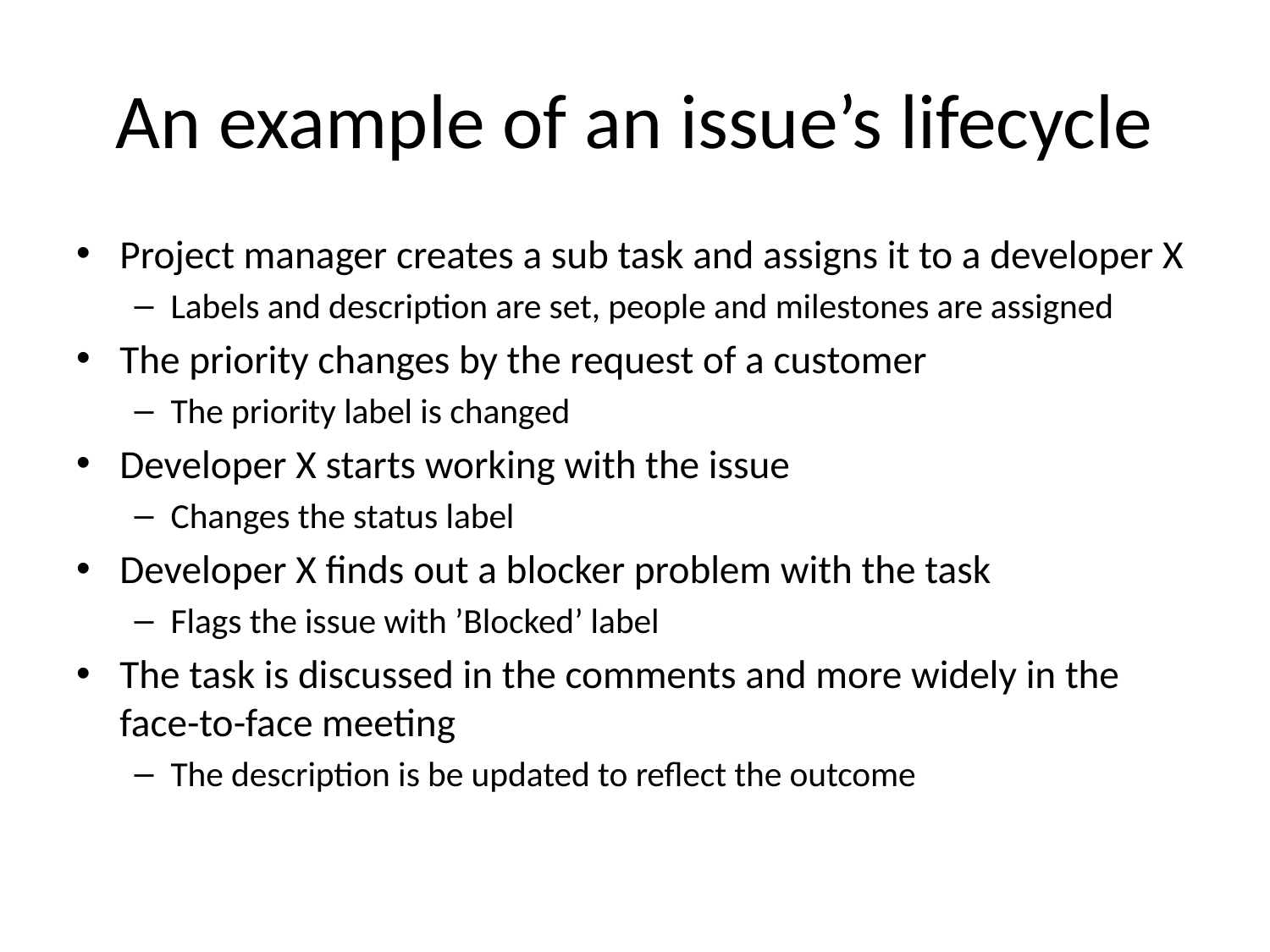

# An example of an issue’s lifecycle
Project manager creates a sub task and assigns it to a developer X
Labels and description are set, people and milestones are assigned
The priority changes by the request of a customer
The priority label is changed
Developer X starts working with the issue
Changes the status label
Developer X finds out a blocker problem with the task
Flags the issue with ’Blocked’ label
The task is discussed in the comments and more widely in the face-to-face meeting
The description is be updated to reflect the outcome